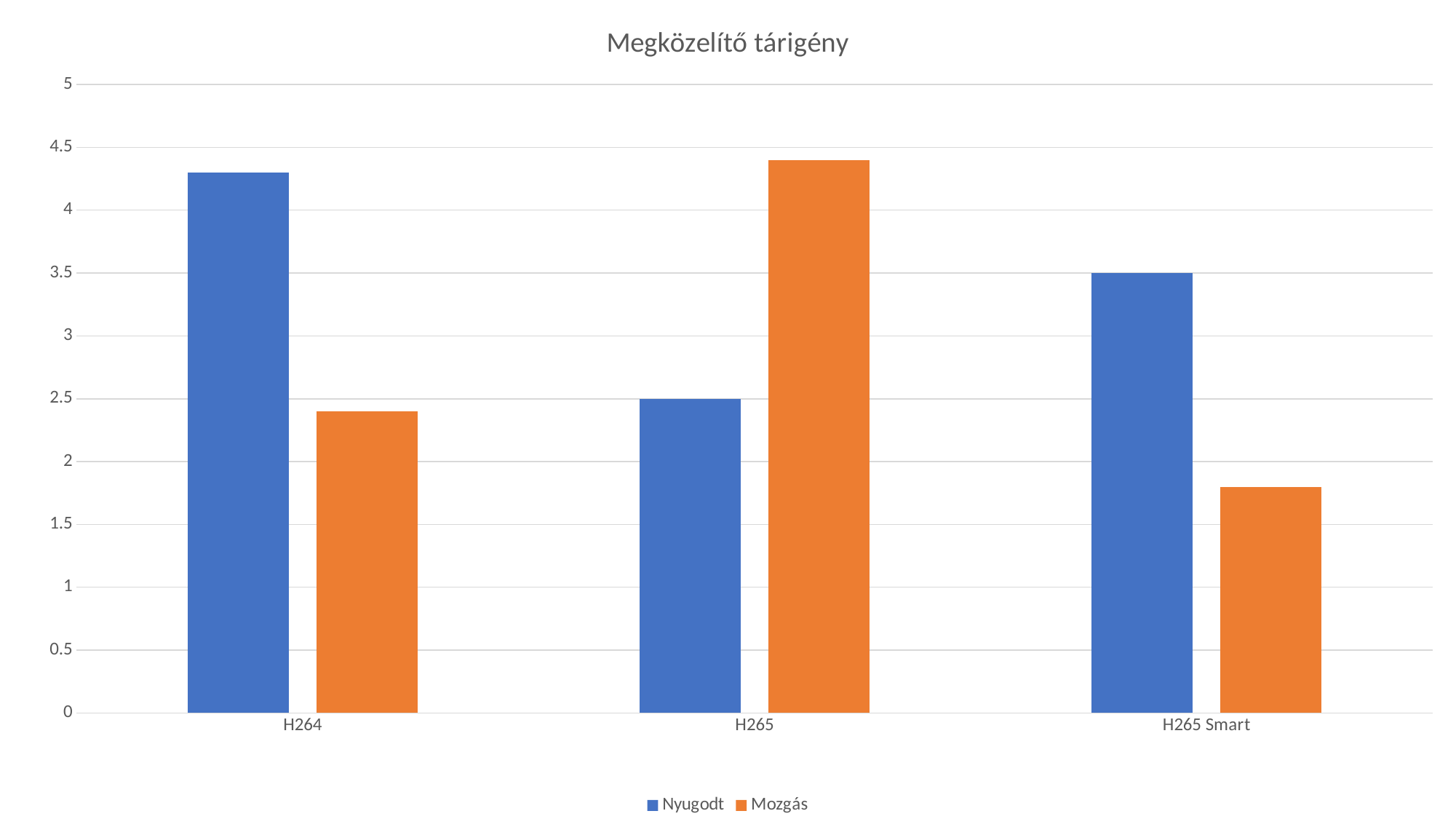

### Chart: Megközelítő tárigény

| Category | Nyugodt | Mozgás |
|---|---|---|
| H264 | 4.3 | 2.4 |
| H265 | 2.5 | 4.4 |
| H265 Smart | 3.5 | 1.8 |